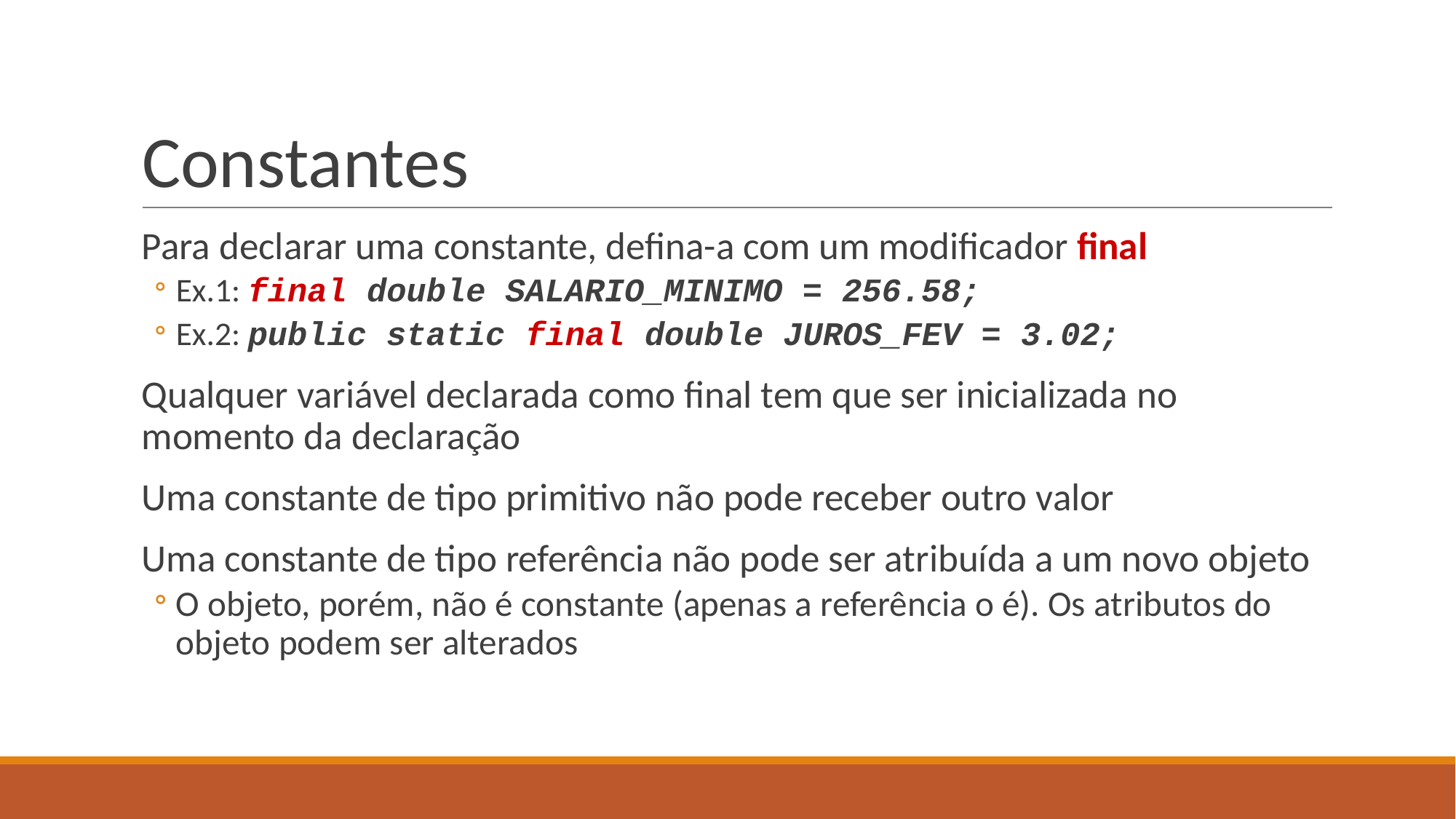

# Constantes
Para declarar uma constante, defina-a com um modificador final
Ex.1: final double SALARIO_MINIMO = 256.58;
Ex.2: public static final double JUROS_FEV = 3.02;
Qualquer variável declarada como final tem que ser inicializada no momento da declaração
Uma constante de tipo primitivo não pode receber outro valor
Uma constante de tipo referência não pode ser atribuída a um novo objeto
O objeto, porém, não é constante (apenas a referência o é). Os atributos do objeto podem ser alterados